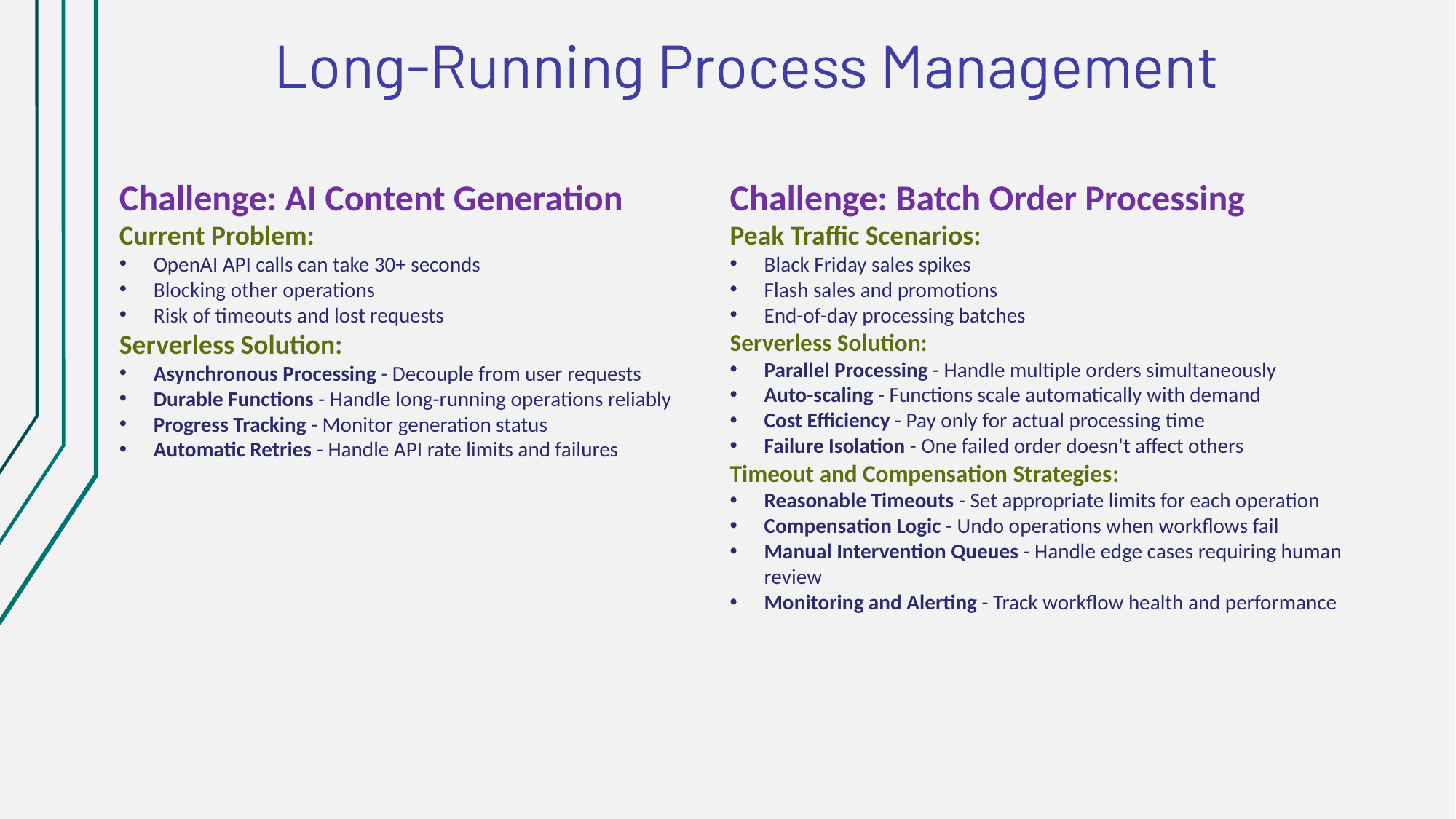

Long-Running Process Management
Challenge: AI Content Generation
Current Problem:
OpenAI API calls can take 30+ seconds
Blocking other operations
Risk of timeouts and lost requests
Serverless Solution:
Asynchronous Processing - Decouple from user requests
Durable Functions - Handle long-running operations reliably
Progress Tracking - Monitor generation status
Automatic Retries - Handle API rate limits and failures

Challenge: Batch Order Processing
Peak Traffic Scenarios:
Black Friday sales spikes
Flash sales and promotions
End-of-day processing batches
Serverless Solution:
Parallel Processing - Handle multiple orders simultaneously
Auto-scaling - Functions scale automatically with demand
Cost Efficiency - Pay only for actual processing time
Failure Isolation - One failed order doesn't affect others
Timeout and Compensation Strategies:
Reasonable Timeouts - Set appropriate limits for each operation
Compensation Logic - Undo operations when workflows fail
Manual Intervention Queues - Handle edge cases requiring human review
Monitoring and Alerting - Track workflow health and performance